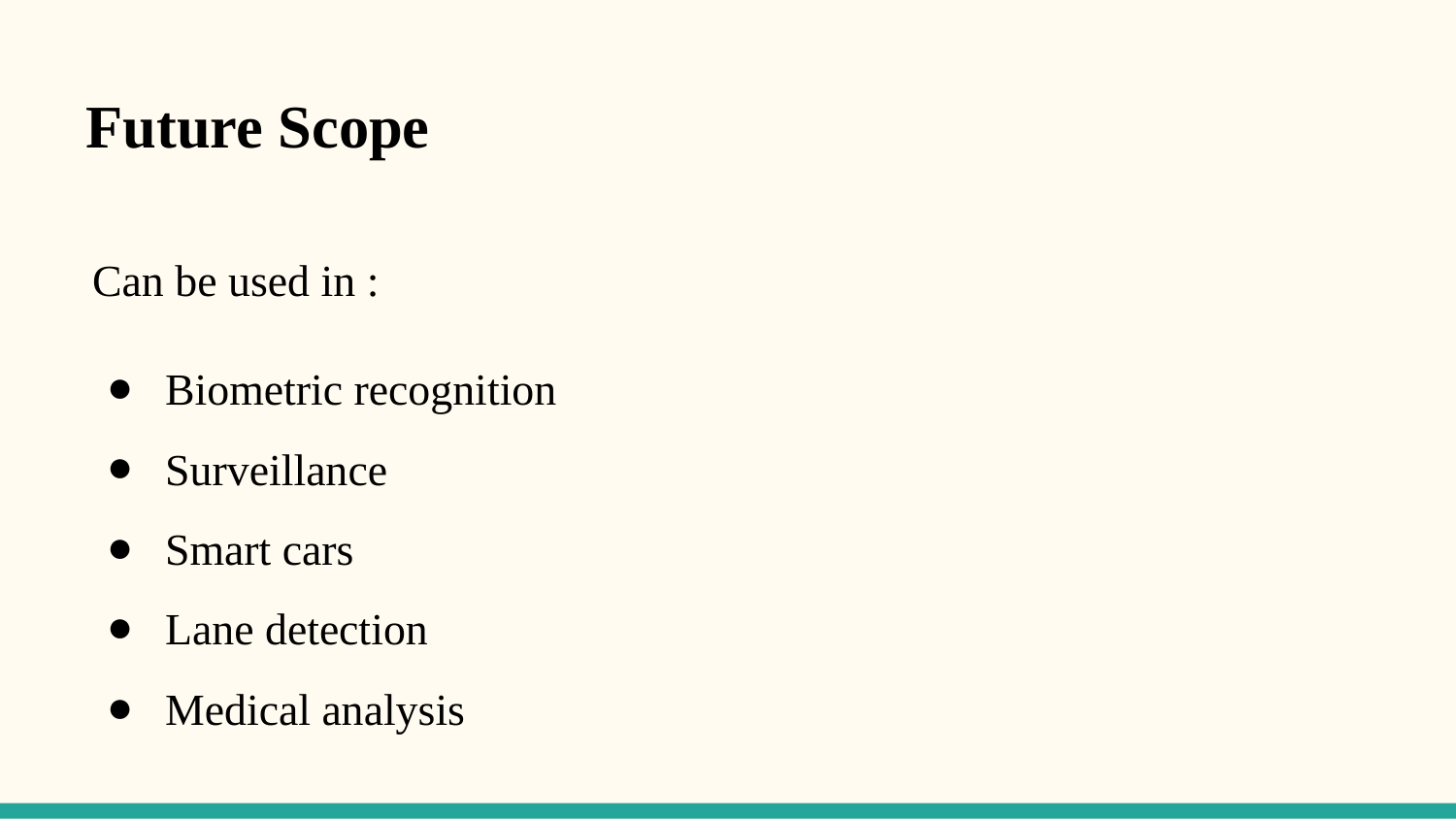

Future Scope
Can be used in :
Biometric recognition
Surveillance
Smart cars
Lane detection
Medical analysis